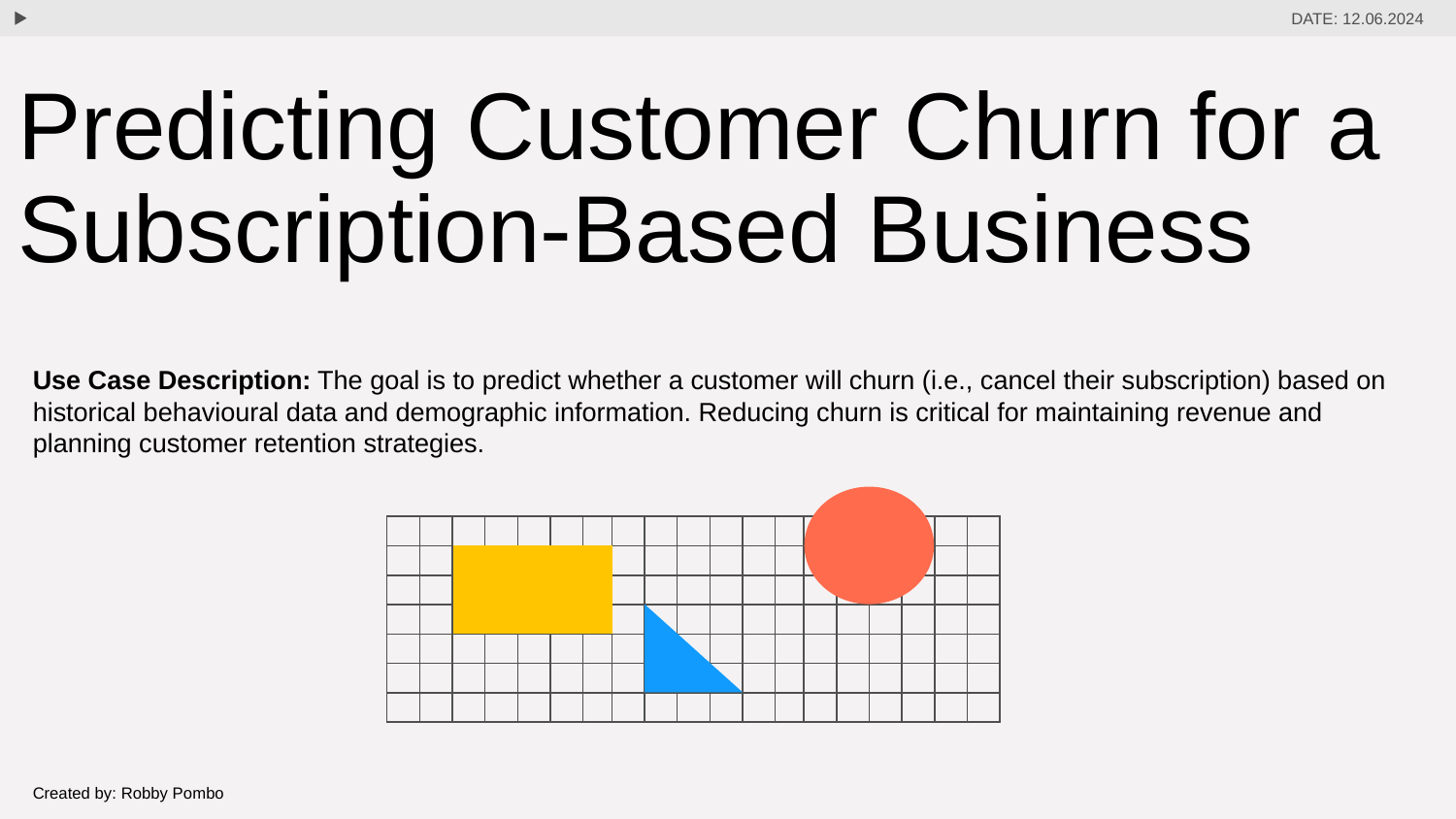

DATE: 12.06.2024
# Predicting Customer Churn for a Subscription-Based Business
Use Case Description: The goal is to predict whether a customer will churn (i.e., cancel their subscription) based on historical behavioural data and demographic information. Reducing churn is critical for maintaining revenue and planning customer retention strategies.

Created by: Robby Pombo